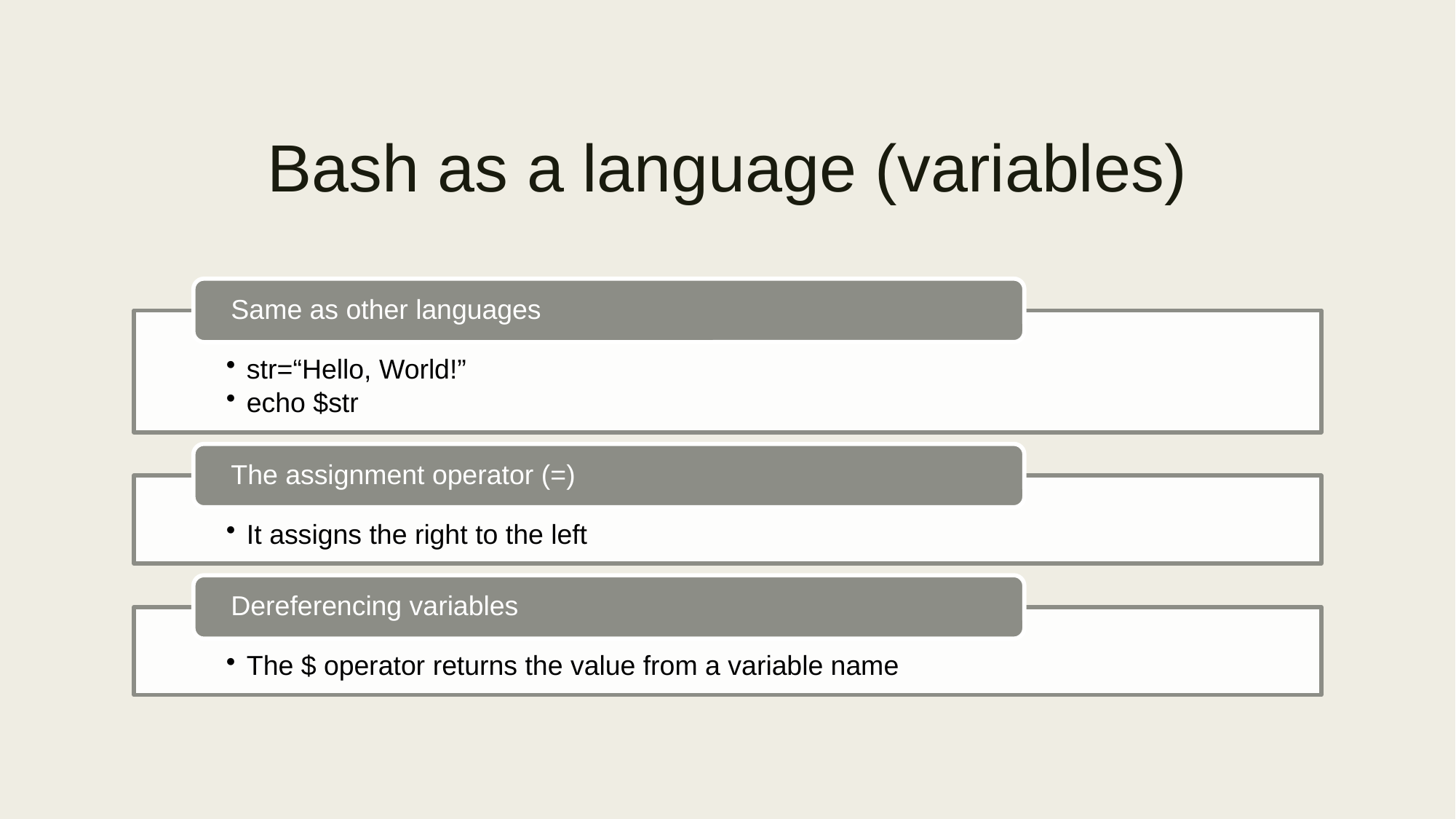

# Bash as a language (variables)
str=“Hello, World!”
echo $str
Same as other languages
It assigns the right to the left
The assignment operator (=)
The $ operator returns the value from a variable name
Dereferencing variables